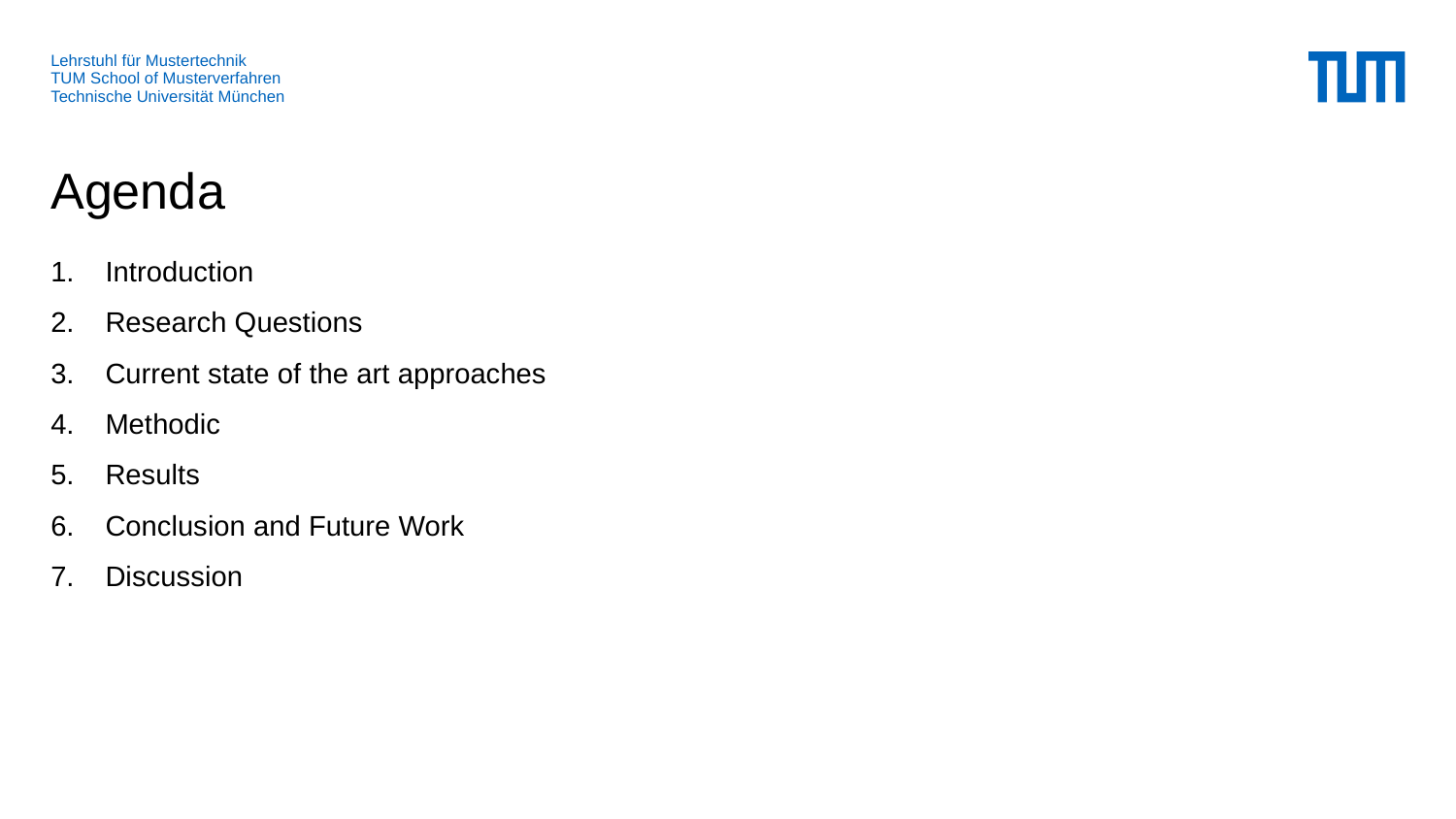

# Agenda
Introduction
Research Questions
Current state of the art approaches
Methodic
Results
Conclusion and Future Work
Discussion